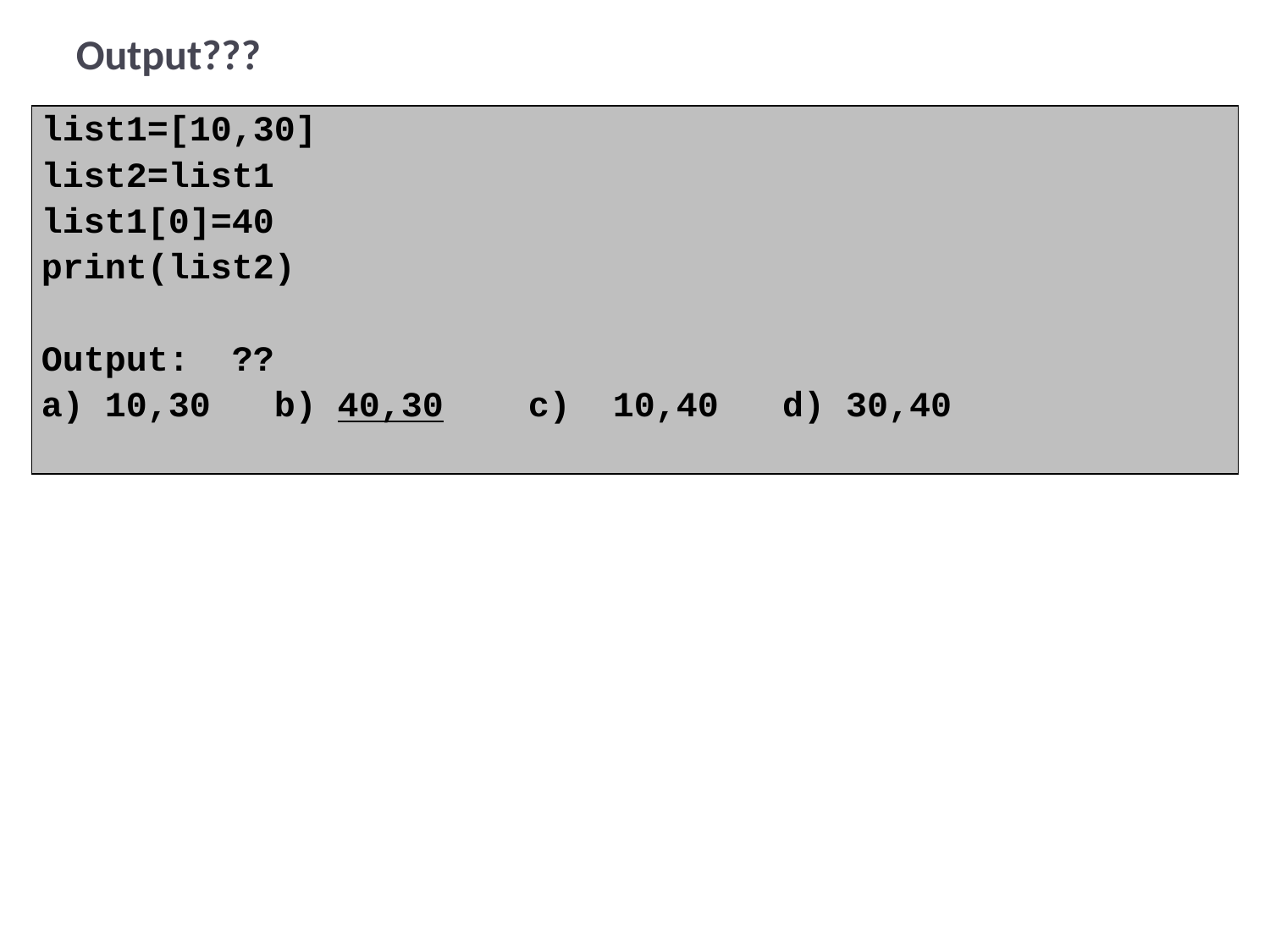

# Output???

| list1=[10,30] list2=list1 list1[0]=40 print(list2) Output: ?? a) 10,30 b) 40,30 c) 10,40 d) 30,40 |
| --- |